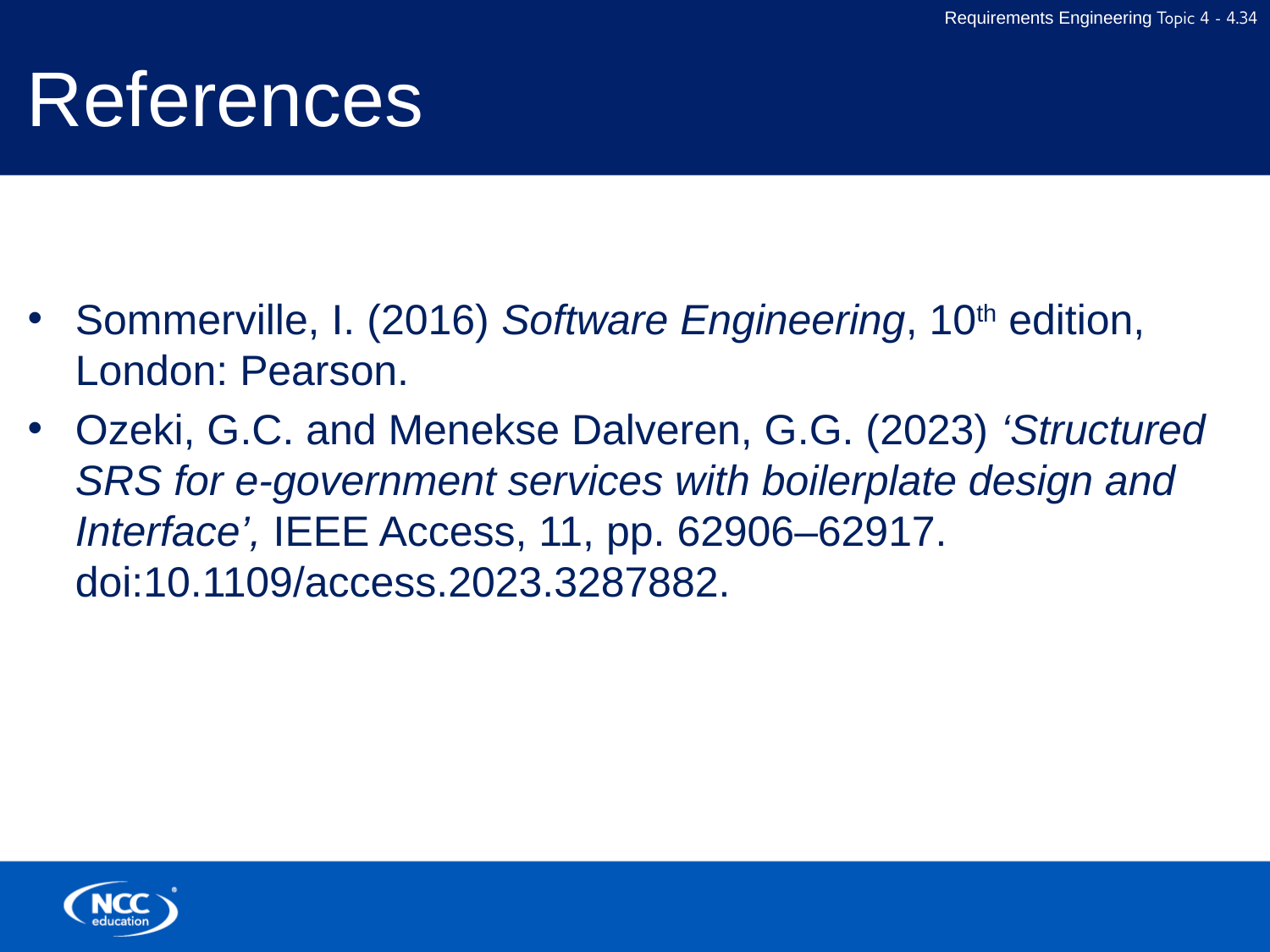

# References
Sommerville, I. (2016) Software Engineering, 10th edition, London: Pearson.
Ozeki, G.C. and Menekse Dalveren, G.G. (2023) ‘Structured SRS for e-government services with boilerplate design and Interface’, IEEE Access, 11, pp. 62906–62917. doi:10.1109/access.2023.3287882.